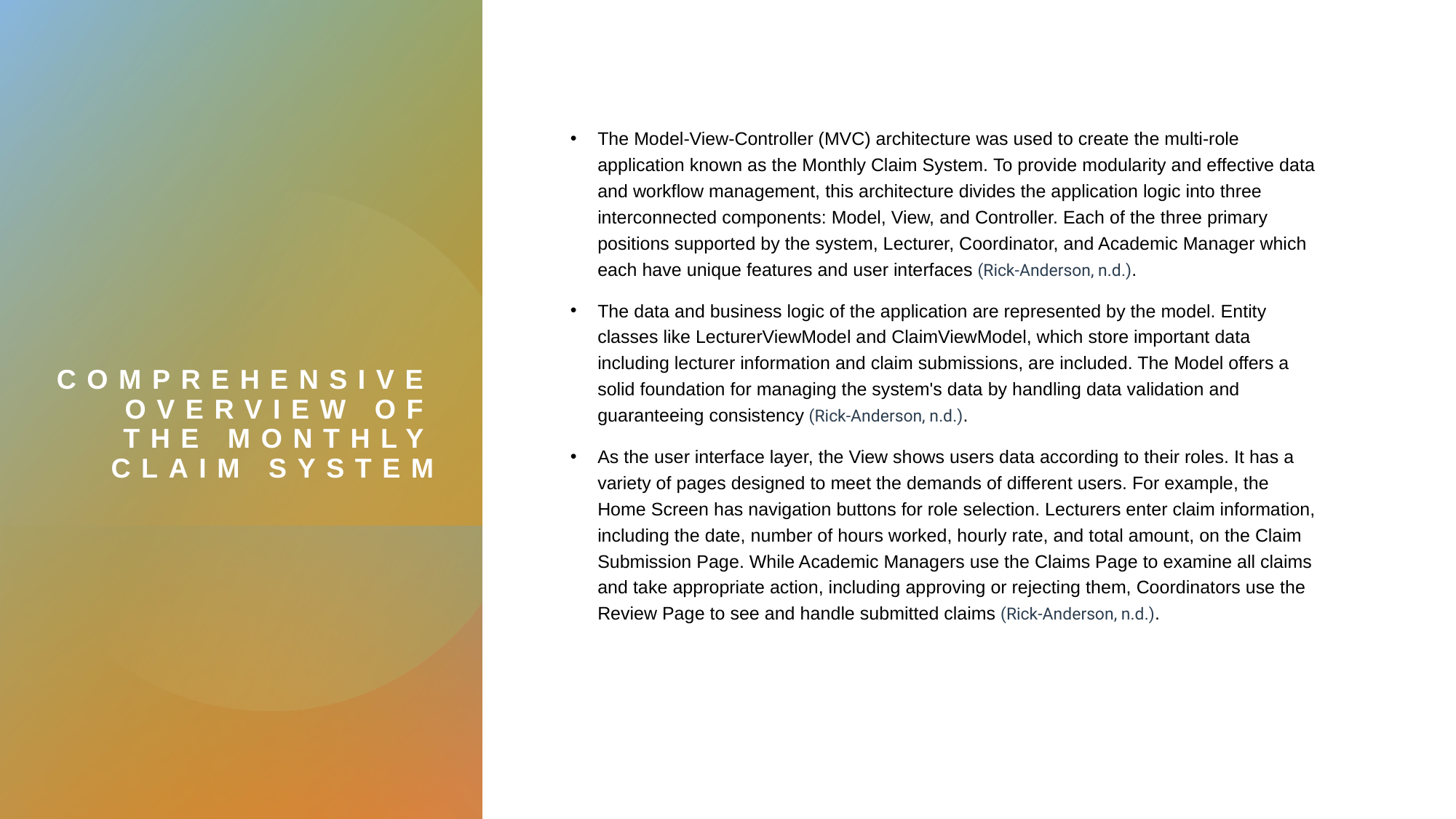

# Comprehensive overview of the monthly claim system
The Model-View-Controller (MVC) architecture was used to create the multi-role application known as the Monthly Claim System. To provide modularity and effective data and workflow management, this architecture divides the application logic into three interconnected components: Model, View, and Controller. Each of the three primary positions supported by the system, Lecturer, Coordinator, and Academic Manager which each have unique features and user interfaces (Rick-Anderson, n.d.).
The data and business logic of the application are represented by the model. Entity classes like LecturerViewModel and ClaimViewModel, which store important data including lecturer information and claim submissions, are included. The Model offers a solid foundation for managing the system's data by handling data validation and guaranteeing consistency (Rick-Anderson, n.d.).
As the user interface layer, the View shows users data according to their roles. It has a variety of pages designed to meet the demands of different users. For example, the Home Screen has navigation buttons for role selection. Lecturers enter claim information, including the date, number of hours worked, hourly rate, and total amount, on the Claim Submission Page. While Academic Managers use the Claims Page to examine all claims and take appropriate action, including approving or rejecting them, Coordinators use the Review Page to see and handle submitted claims (Rick-Anderson, n.d.).